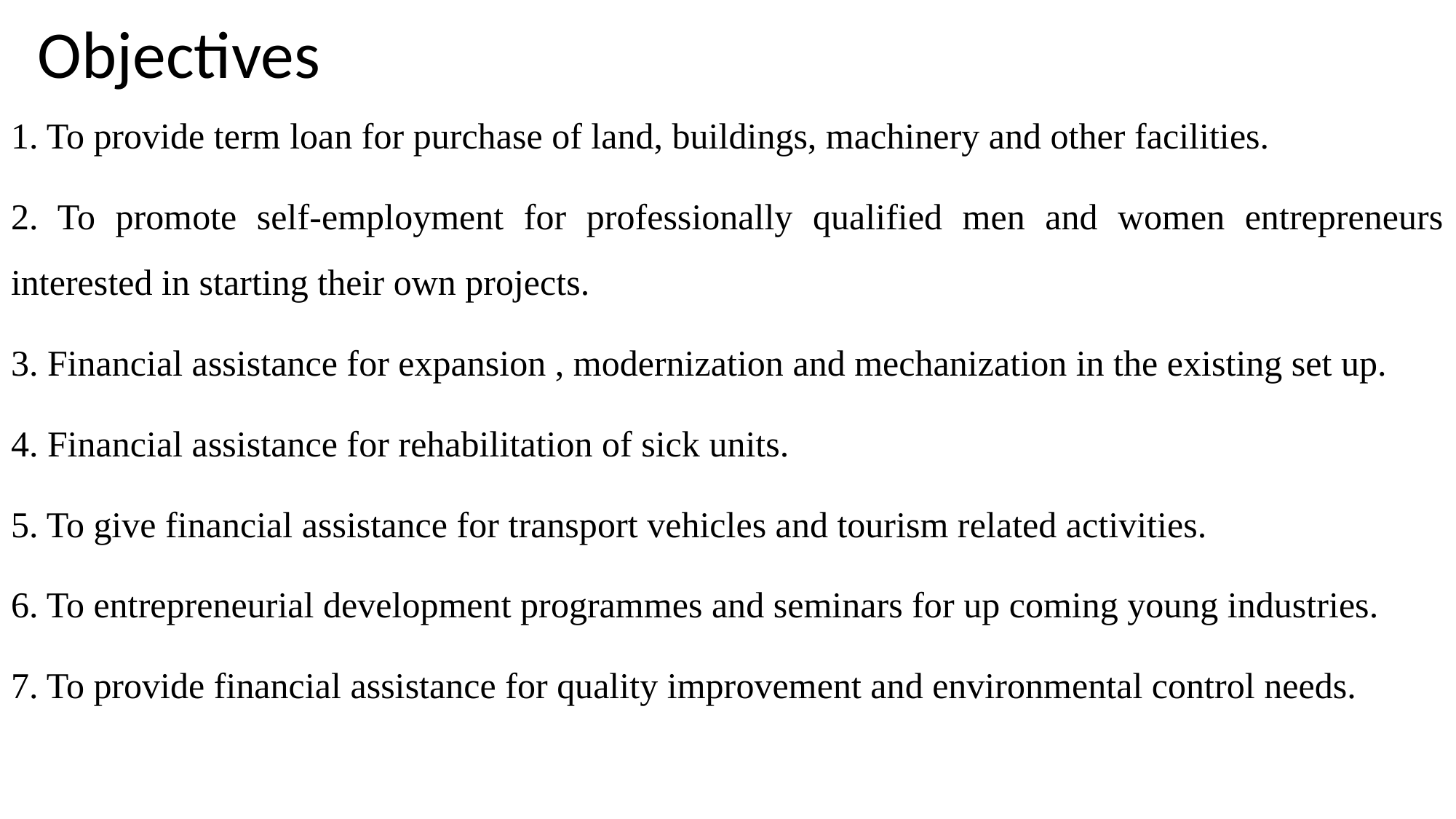

# Objectives
1. To provide term loan for purchase of land, buildings, machinery and other facilities.
2. To promote self-employment for professionally qualified men and women entrepreneurs interested in starting their own projects.
3. Financial assistance for expansion , modernization and mechanization in the existing set up.
4. Financial assistance for rehabilitation of sick units.
5. To give financial assistance for transport vehicles and tourism related activities.
6. To entrepreneurial development programmes and seminars for up coming young industries.
7. To provide financial assistance for quality improvement and environmental control needs.